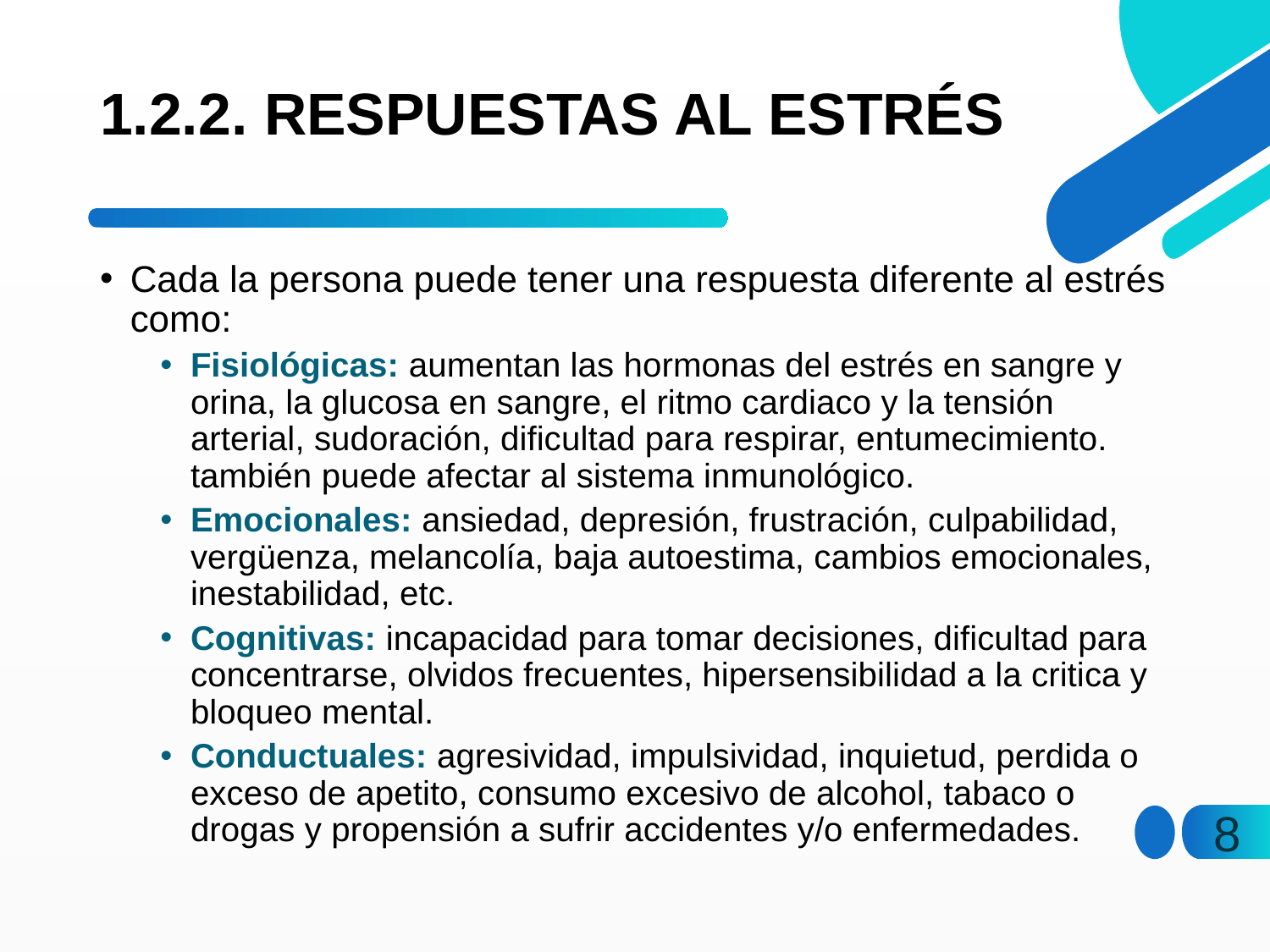

# 1.2.2. RESPUESTAS AL ESTRÉS
Cada la persona puede tener una respuesta diferente al estrés como:
Fisiológicas: aumentan las hormonas del estrés en sangre y orina, la glucosa en sangre, el ritmo cardiaco y la tensión arterial, sudoración, dificultad para respirar, entumecimiento. también puede afectar al sistema inmunológico.
Emocionales: ansiedad, depresión, frustración, culpabilidad, vergüenza, melancolía, baja autoestima, cambios emocionales, inestabilidad, etc.
Cognitivas: incapacidad para tomar decisiones, dificultad para concentrarse, olvidos frecuentes, hipersensibilidad a la critica y bloqueo mental.
Conductuales: agresividad, impulsividad, inquietud, perdida o exceso de apetito, consumo excesivo de alcohol, tabaco o drogas y propensión a sufrir accidentes y/o enfermedades.
8